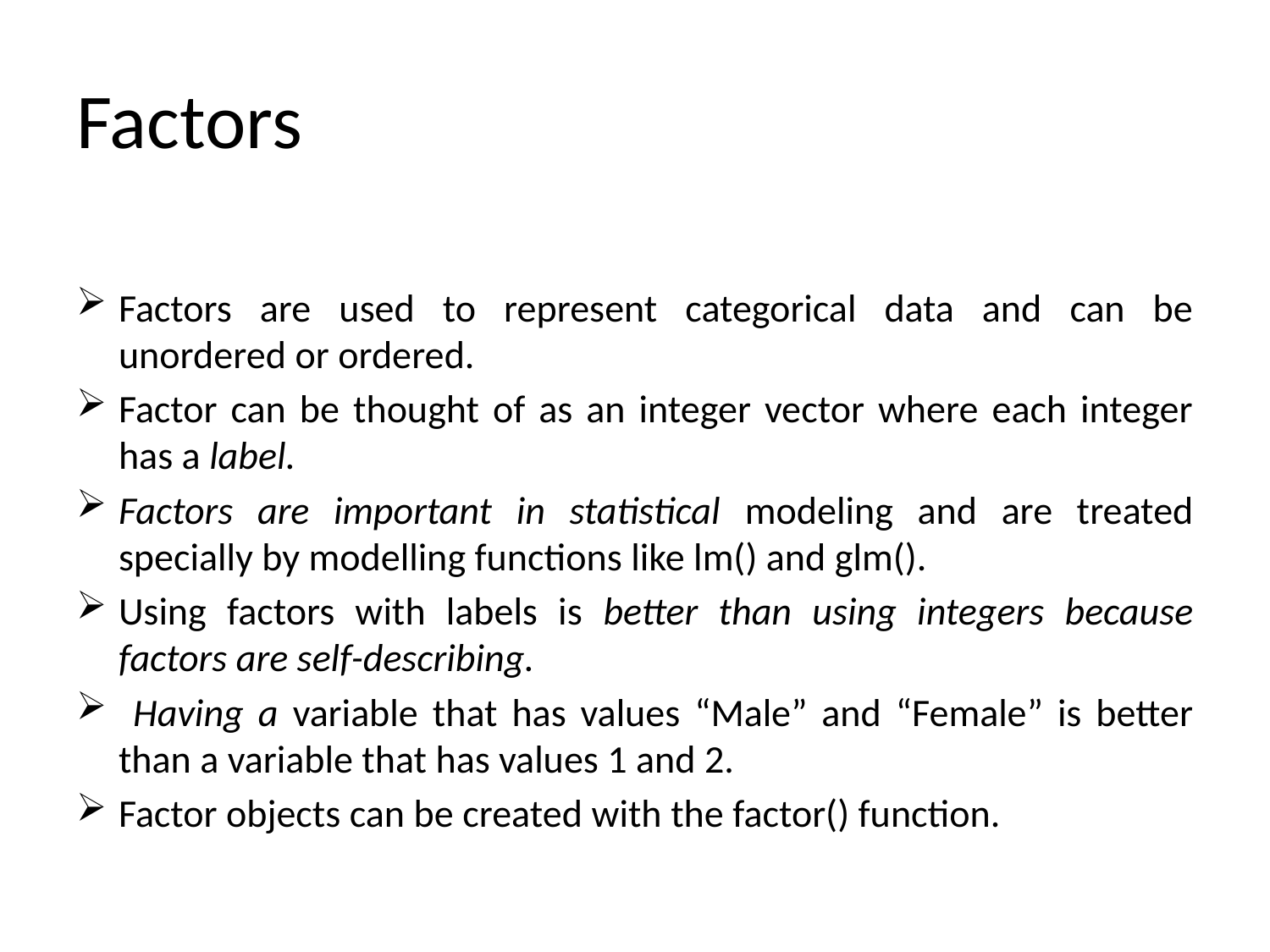

# Factors

Factors are used to represent categorical data and can be unordered or ordered.
Factor can be thought of as an integer vector where each integer has a label.
Factors are important in statistical modeling and are treated specially by modelling functions like lm() and glm().
Using factors with labels is better than using integers because factors are self-describing.
 Having a variable that has values “Male” and “Female” is better than a variable that has values 1 and 2.
Factor objects can be created with the factor() function.